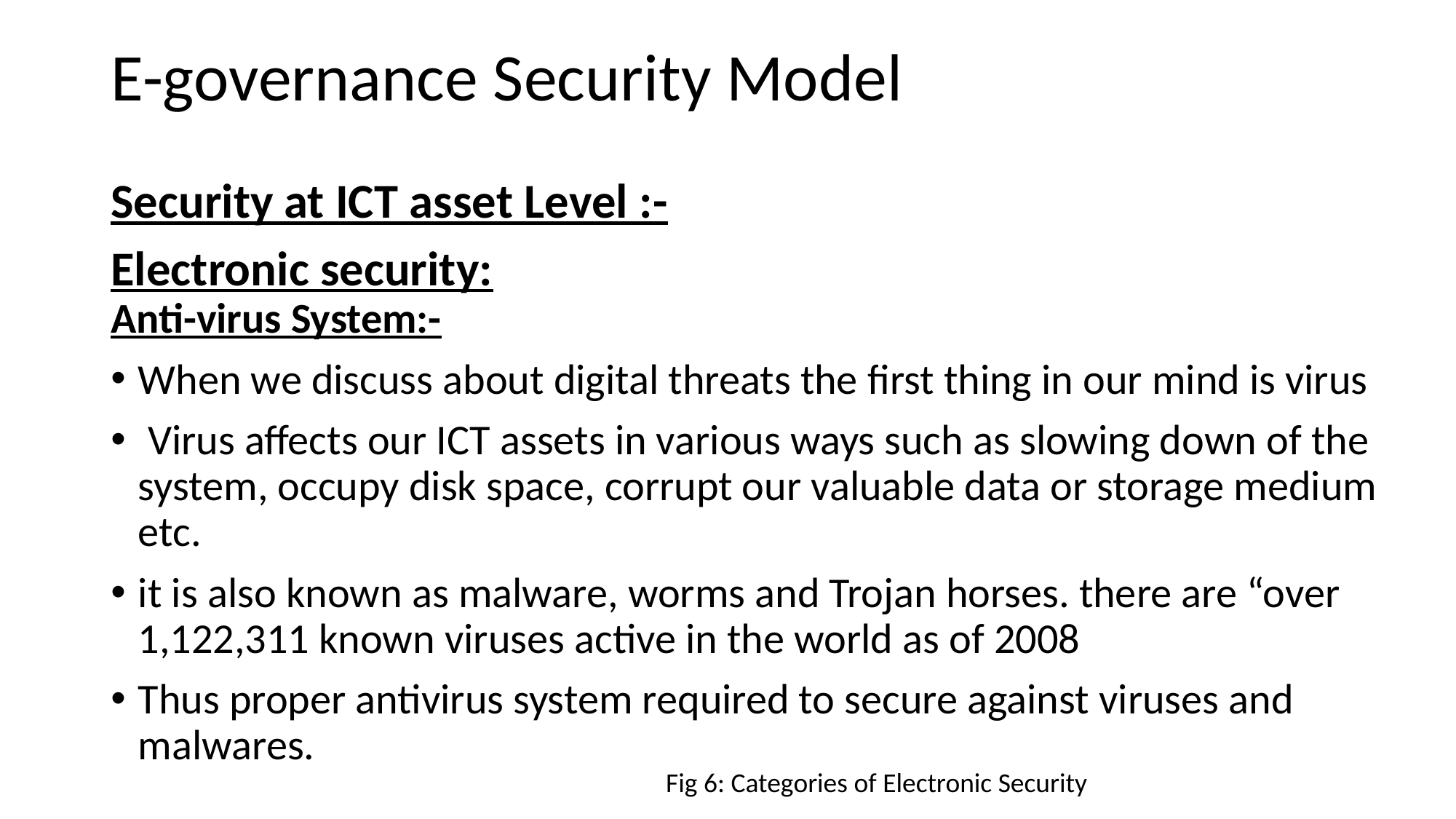

# E-governance Security Model
Security at ICT asset Level :-
Electronic security:
Anti-virus System:-
When we discuss about digital threats the first thing in our mind is virus
 Virus affects our ICT assets in various ways such as slowing down of the system, occupy disk space, corrupt our valuable data or storage medium etc.
it is also known as malware, worms and Trojan horses. there are “over 1,122,311 known viruses active in the world as of 2008
Thus proper antivirus system required to secure against viruses and malwares.

Fig 6: Categories of Electronic Security